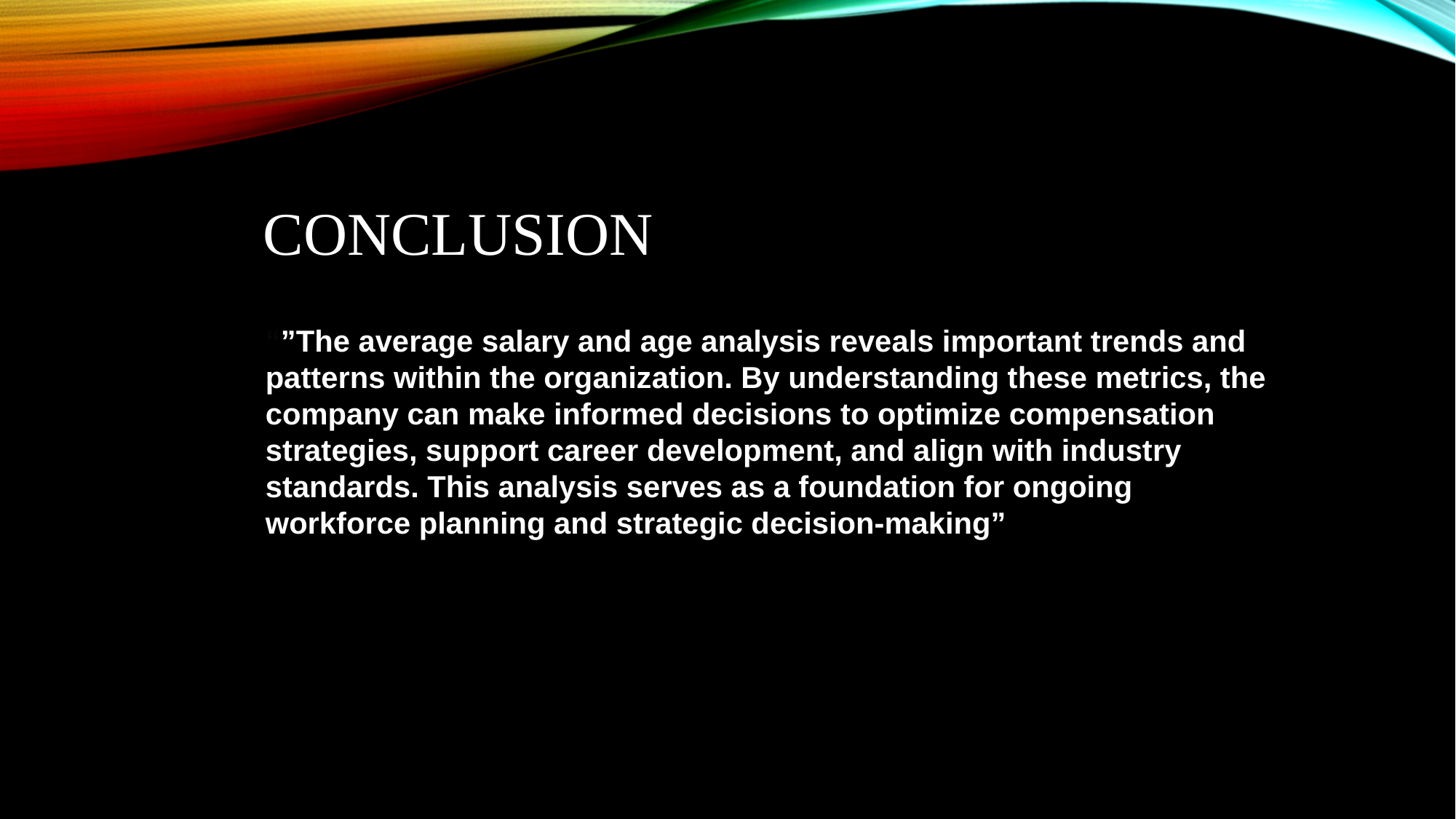

# conclusion
“”The average salary and age analysis reveals important trends and patterns within the organization. By understanding these metrics, the company can make informed decisions to optimize compensation strategies, support career development, and align with industry standards. This analysis serves as a foundation for ongoing workforce planning and strategic decision-making”